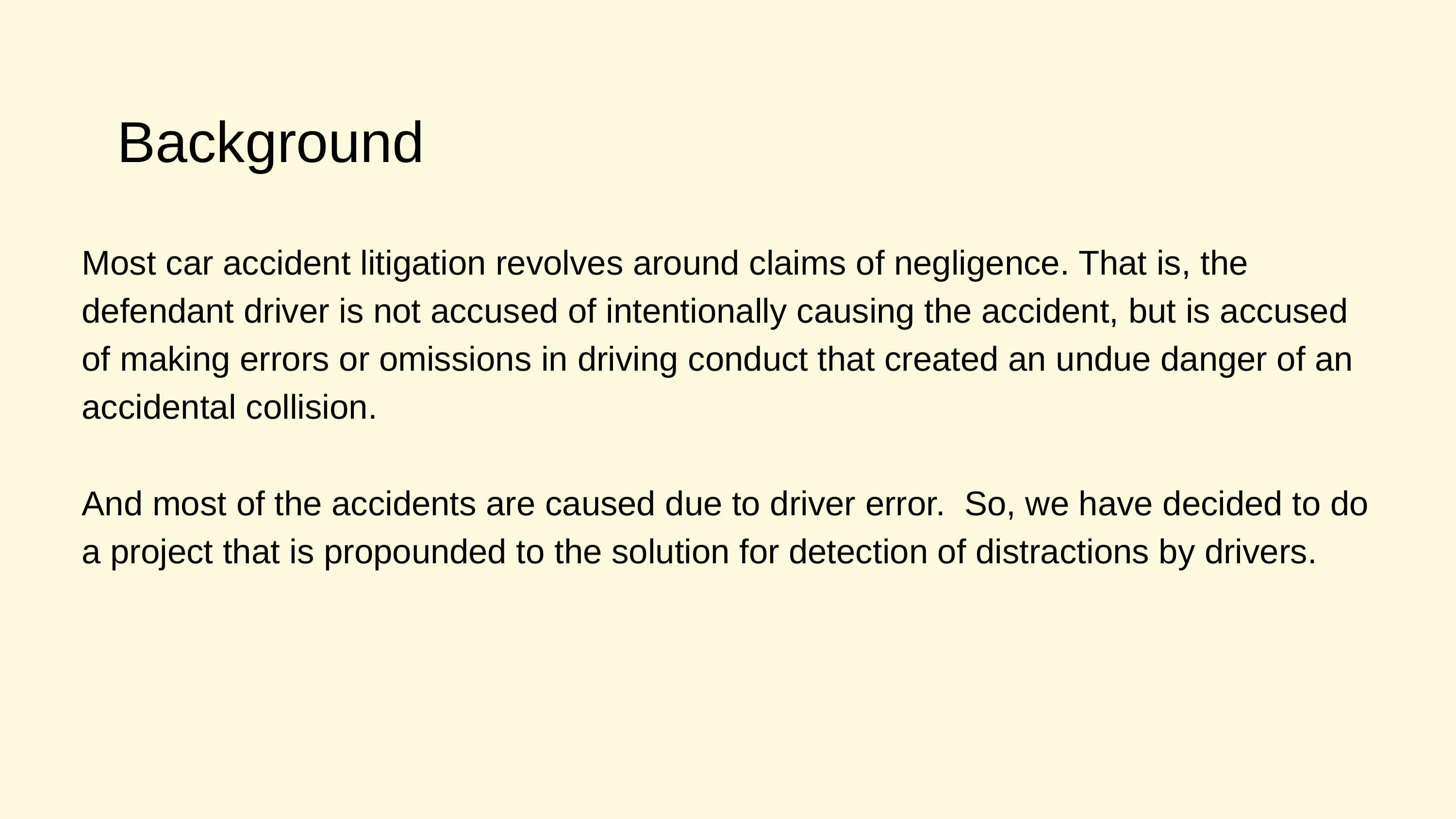

Background
Most car accident litigation revolves around claims of negligence. That is, the defendant driver is not accused of intentionally causing the accident, but is accused of making errors or omissions in driving conduct that created an undue danger of an accidental collision.

And most of the accidents are caused due to driver error.  So, we have decided to do a project that is propounded to the solution for detection of distractions by drivers.